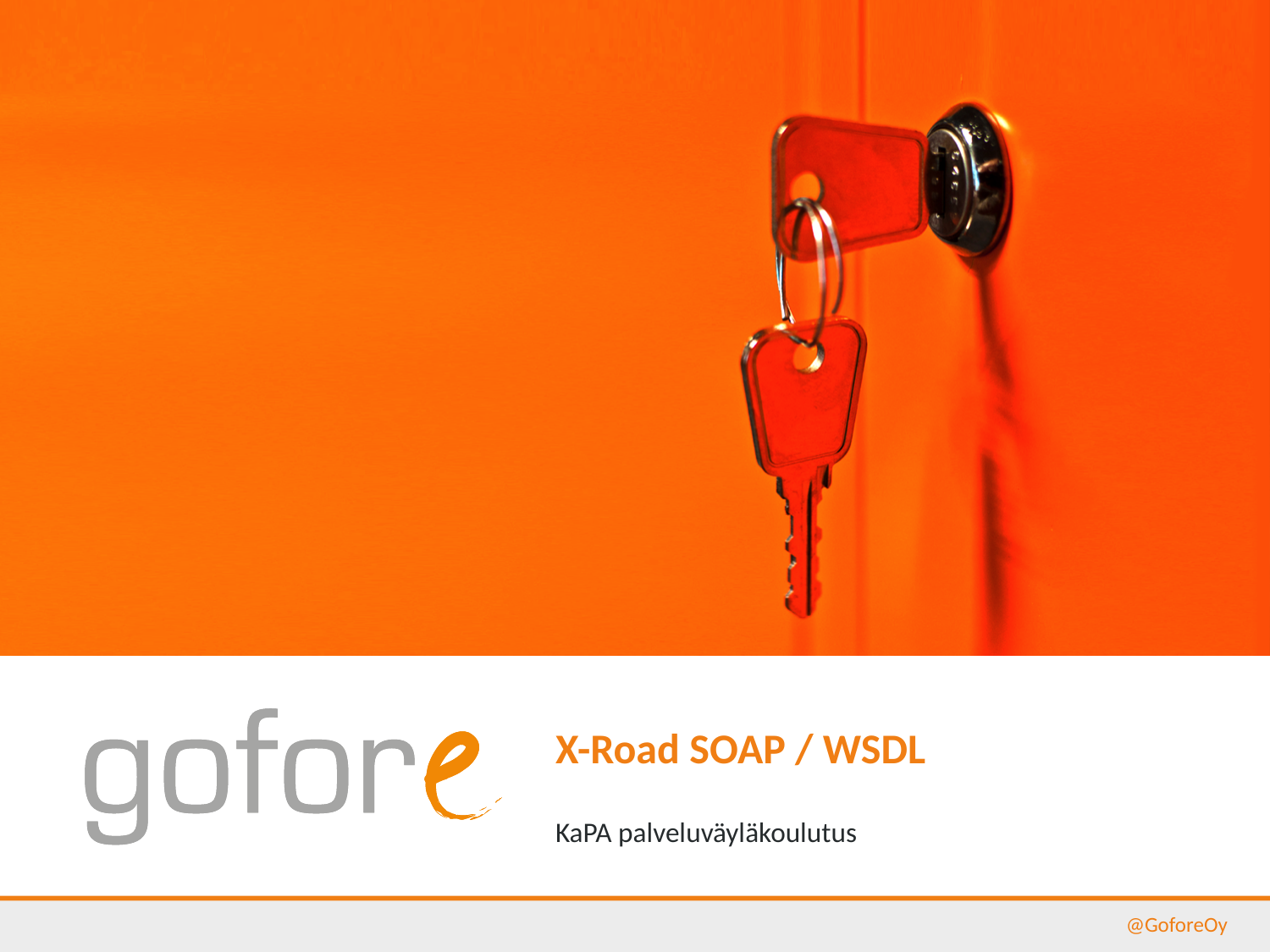

# X-Road SOAP / WSDL
KaPA palveluväyläkoulutus
@GoforeOy